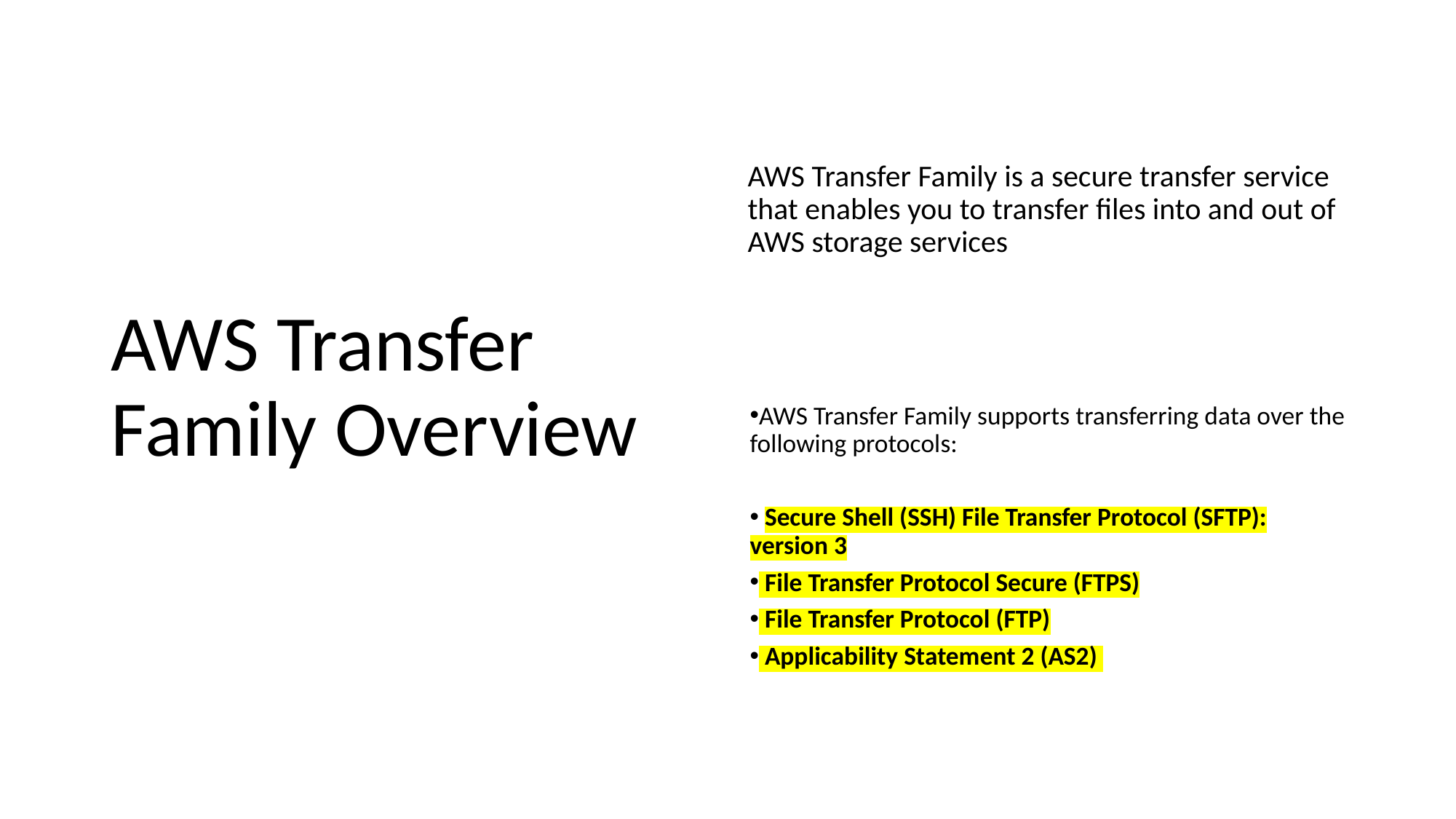

# AWS Transfer Family Overview
AWS Transfer Family is a secure transfer service that enables you to transfer files into and out of AWS storage services
AWS Transfer Family supports transferring data over the following protocols:

 Secure Shell (SSH) File Transfer Protocol (SFTP): version 3
 File Transfer Protocol Secure (FTPS)
 File Transfer Protocol (FTP)
 Applicability Statement 2 (AS2)